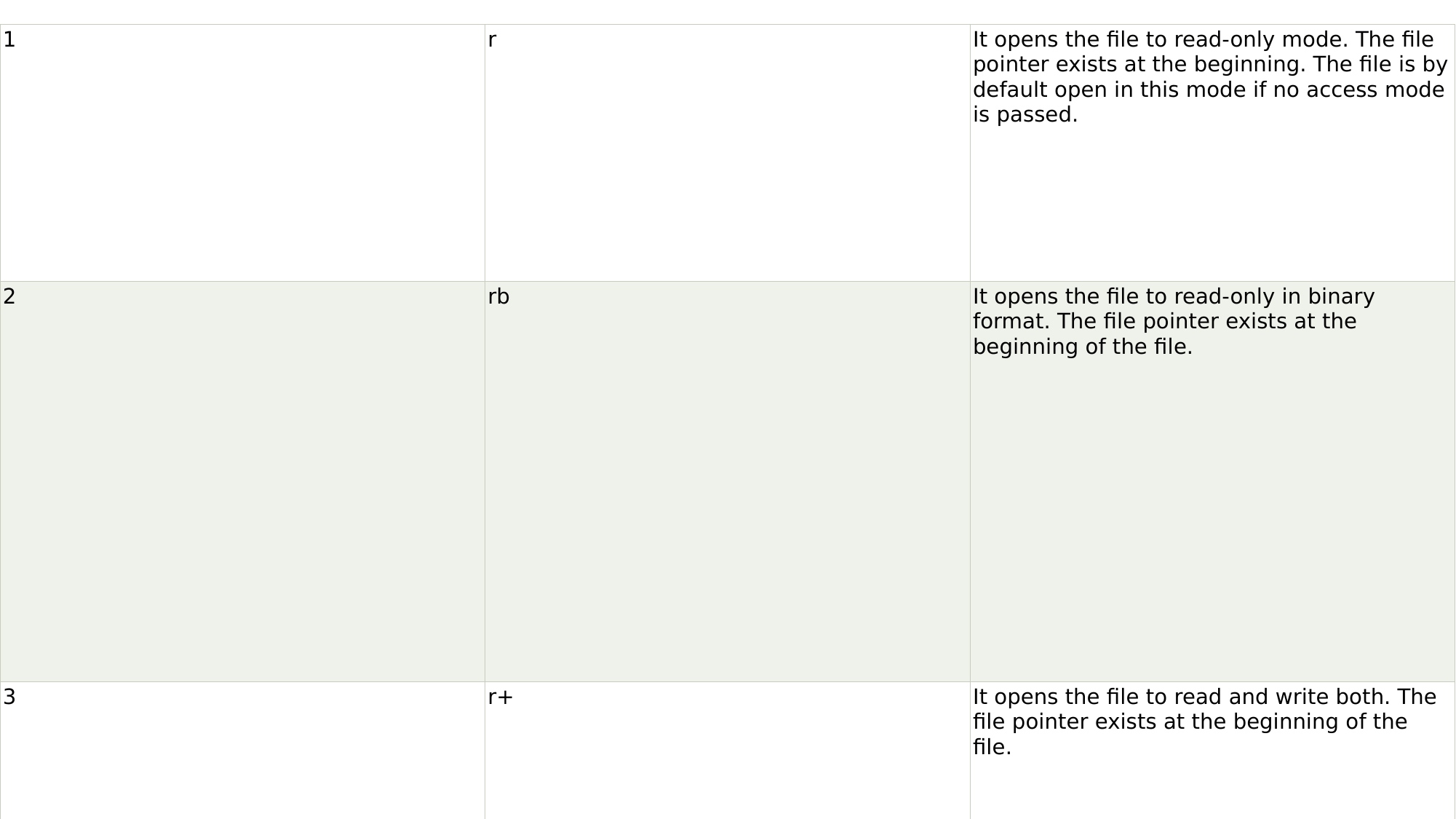

| 1 | r | It opens the file to read-only mode. The file pointer exists at the beginning. The file is by default open in this mode if no access mode is passed. |
| --- | --- | --- |
| 2 | rb | It opens the file to read-only in binary format. The file pointer exists at the beginning of the file. |
| 3 | r+ | It opens the file to read and write both. The file pointer exists at the beginning of the file. |
| 4 | rb+ | It opens the file to read and write both in binary format. The file pointer exists at the beginning of the file. |
| 5 | w | It opens the file to write only. It overwrites the file if previously exists or creates a new one if no file exists with the same name. The file pointer exists at the beginning of the file. |
#